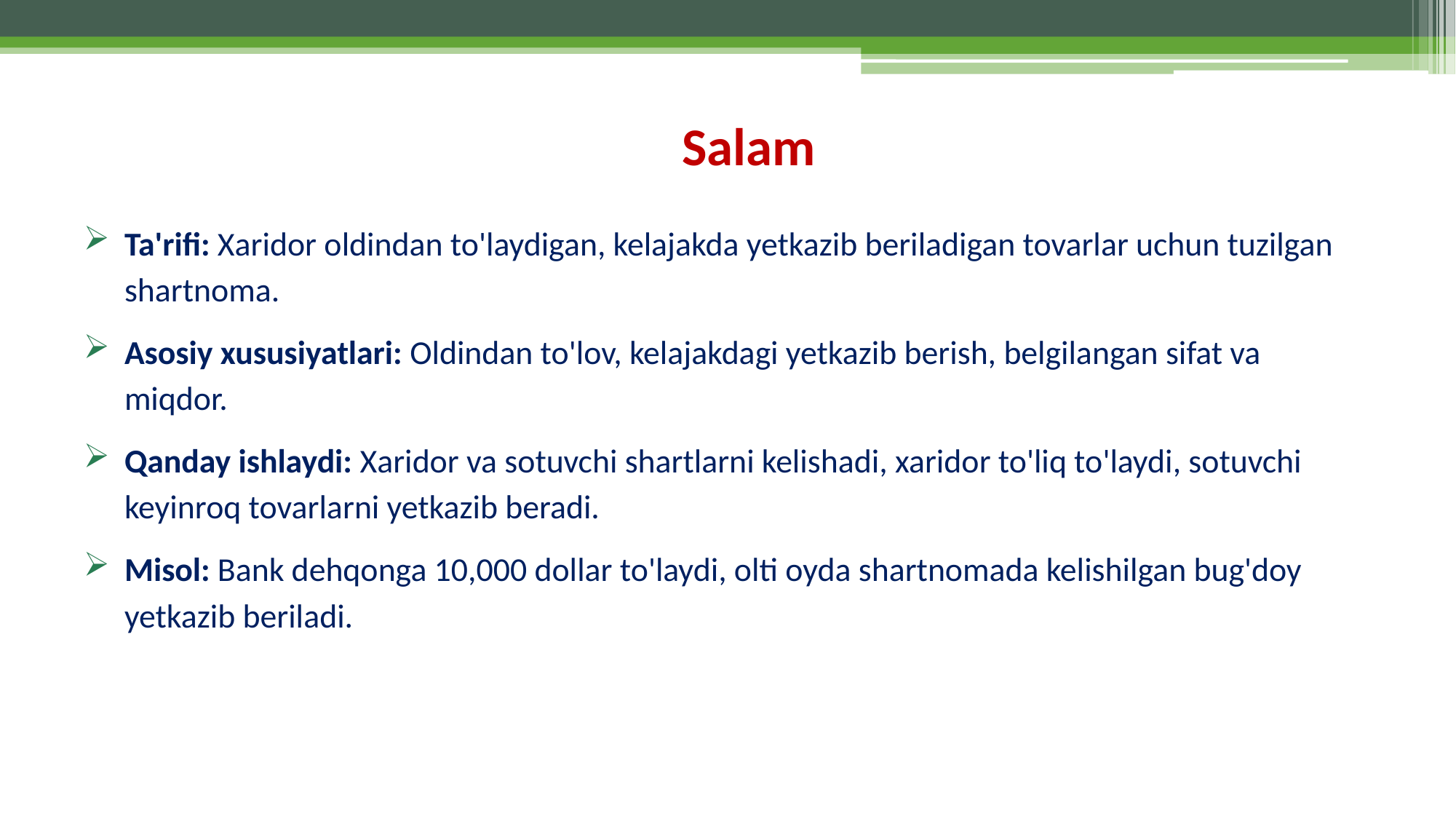

# Salam
Ta'rifi: Xaridor oldindan to'laydigan, kelajakda yetkazib beriladigan tovarlar uchun tuzilgan shartnoma.
Asosiy xususiyatlari: Oldindan to'lov, kelajakdagi yetkazib berish, belgilangan sifat va miqdor.
Qanday ishlaydi: Xaridor va sotuvchi shartlarni kelishadi, xaridor to'liq to'laydi, sotuvchi keyinroq tovarlarni yetkazib beradi.
Misol: Bank dehqonga 10,000 dollar to'laydi, olti oyda shartnomada kelishilgan bug'doy yetkazib beriladi.